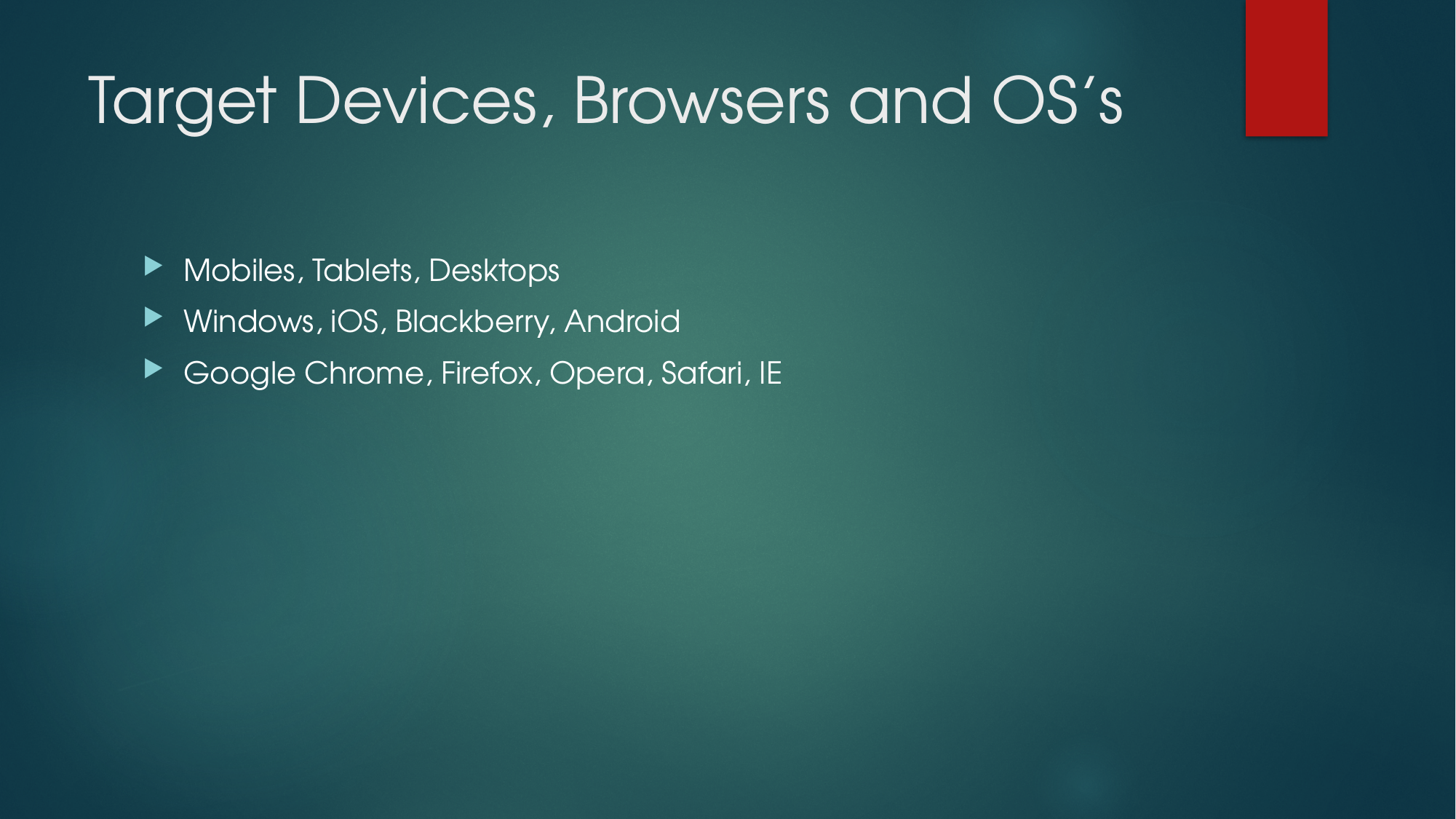

# Target Devices, Browsers and OS’s
Mobiles, Tablets, Desktops
Windows, iOS, Blackberry, Android
Google Chrome, Firefox, Opera, Safari, IE